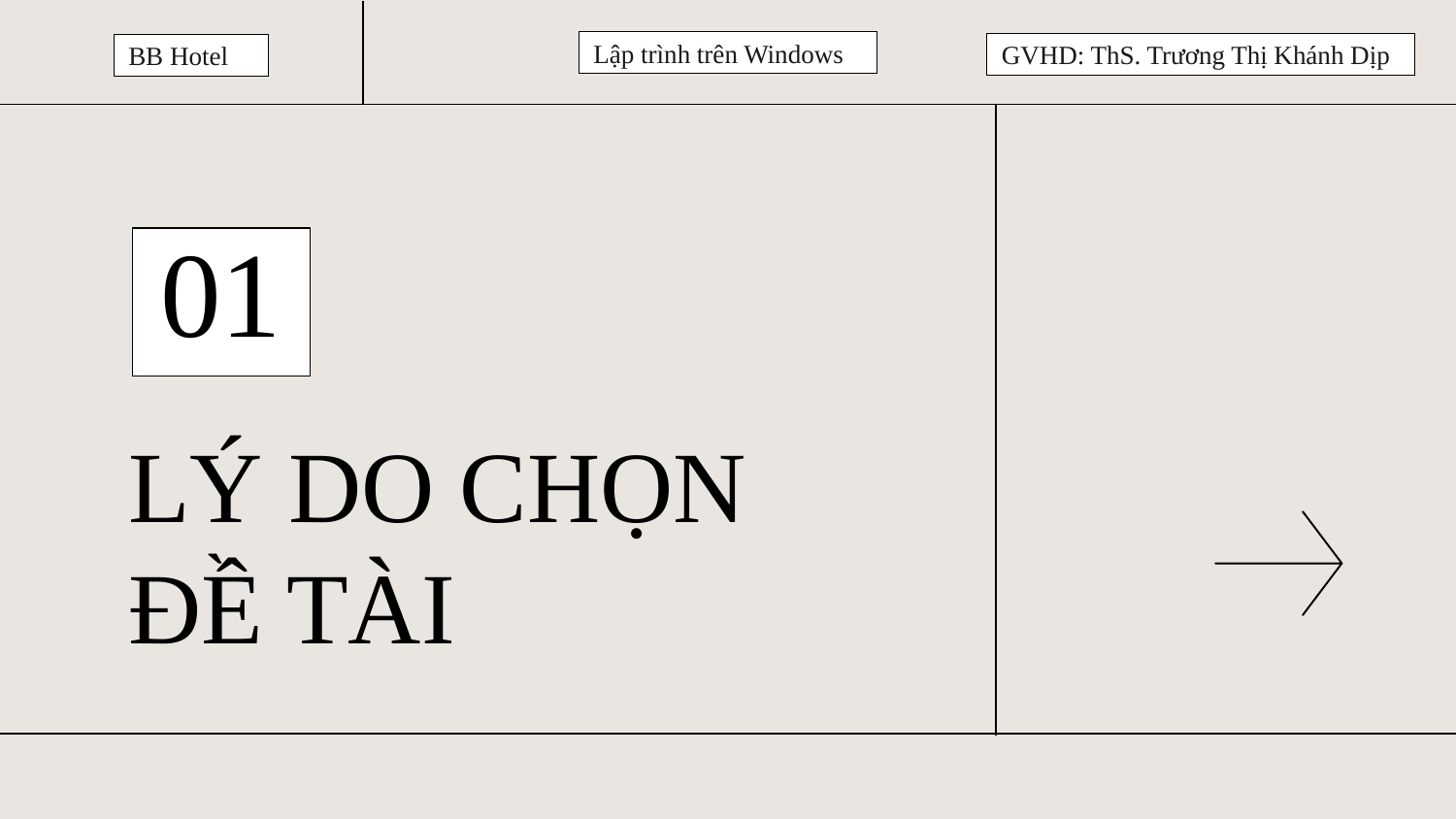

Lập trình trên Windows
GVHD: ThS. Trương Thị Khánh Dịp
BB Hotel
01
# LÝ DO CHỌN ĐỀ TÀI